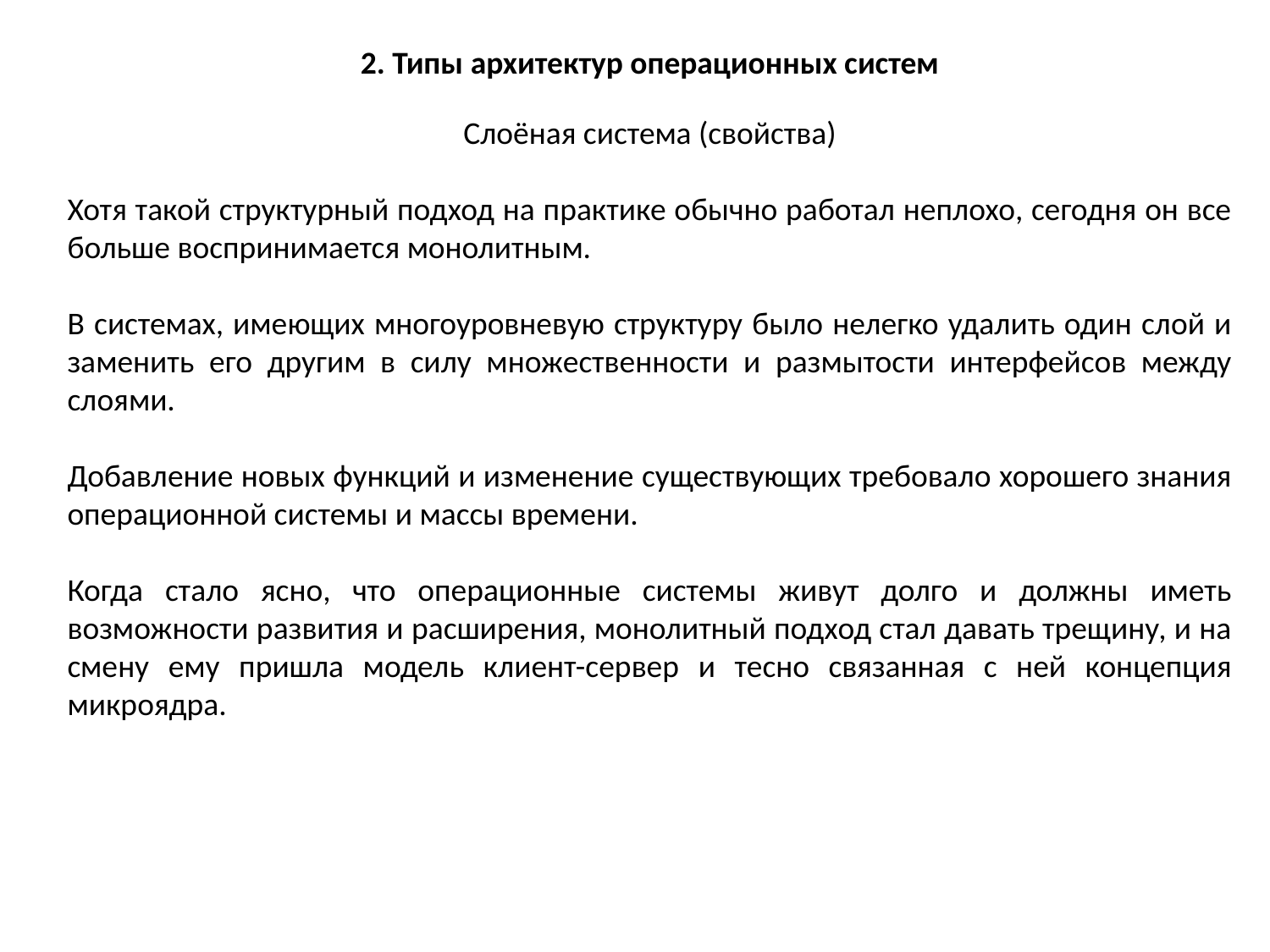

2. Типы архитектур операционных систем
Слоёная система (свойства)

Хотя такой структурный подход на практике обычно работал неплохо, сегодня он все больше воспринимается монолитным.

В системах, имеющих многоуровневую структуру было нелегко удалить один слой и заменить его другим в силу множественности и размытости интерфейсов между слоями.

Добавление новых функций и изменение существующих требовало хорошего знания операционной системы и массы времени.

Когда стало ясно, что операционные системы живут долго и должны иметь возможности развития и расширения, монолитный подход стал давать трещину, и на смену ему пришла модель клиент-сервер и тесно связанная с ней концепция микроядра.